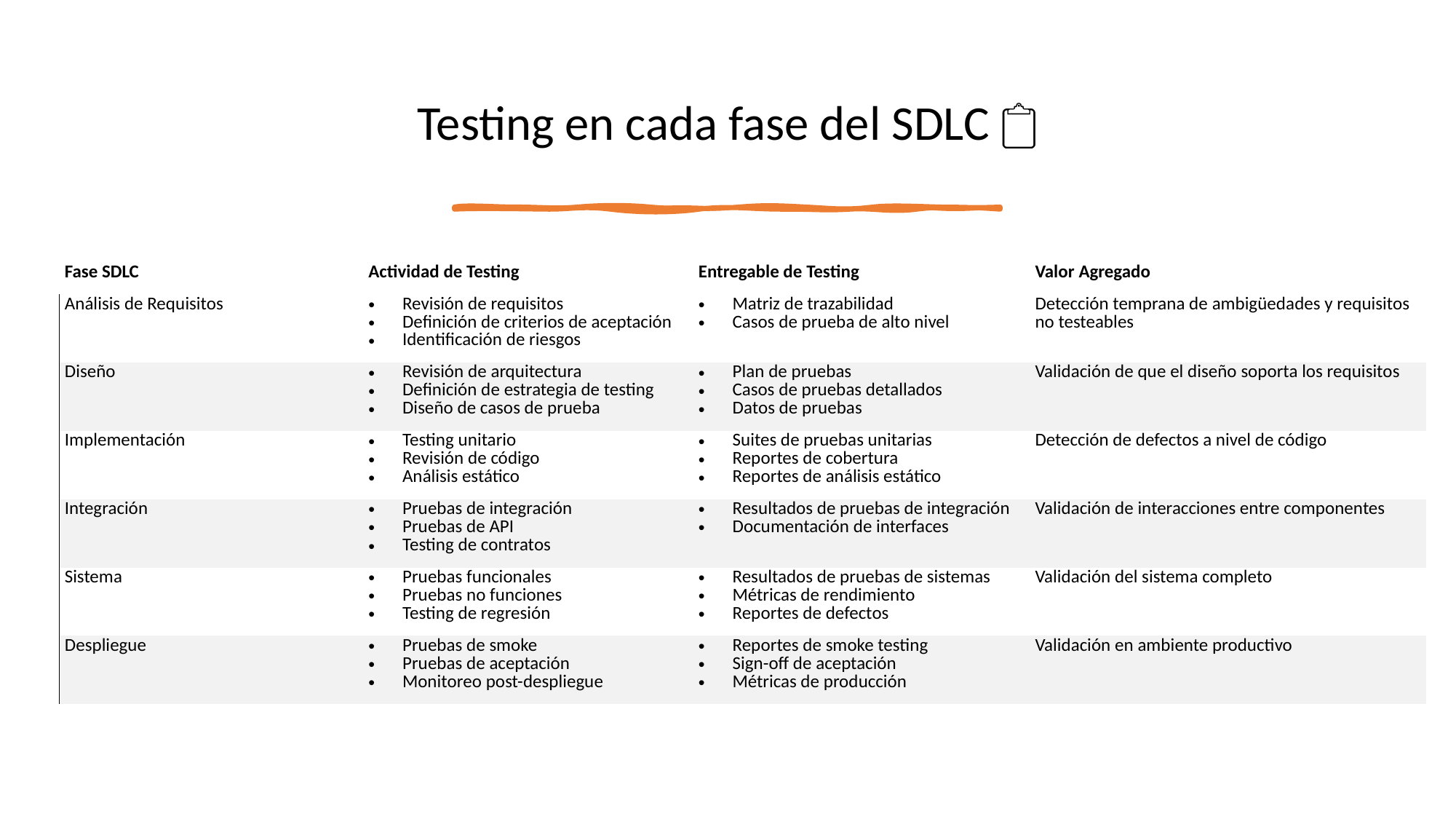

# Testing en cada fase del SDLC 📋

| Fase SDLC | Actividad de Testing | Entregable de Testing | Valor Agregado |
| --- | --- | --- | --- |
| Análisis de Requisitos | Revisión de requisitos Definición de criterios de aceptación Identificación de riesgos | Matriz de trazabilidad Casos de prueba de alto nivel | Detección temprana de ambigüedades y requisitos no testeables |
| Diseño | Revisión de arquitectura Definición de estrategia de testing Diseño de casos de prueba | Plan de pruebas Casos de pruebas detallados Datos de pruebas | Validación de que el diseño soporta los requisitos |
| Implementación | Testing unitario Revisión de código Análisis estático | Suites de pruebas unitarias Reportes de cobertura Reportes de análisis estático | Detección de defectos a nivel de código |
| Integración | Pruebas de integración Pruebas de API Testing de contratos | Resultados de pruebas de integración Documentación de interfaces | Validación de interacciones entre componentes |
| Sistema | Pruebas funcionales Pruebas no funciones Testing de regresión | Resultados de pruebas de sistemas Métricas de rendimiento Reportes de defectos | Validación del sistema completo |
| Despliegue | Pruebas de smoke Pruebas de aceptación Monitoreo post-despliegue | Reportes de smoke testing Sign-off de aceptación Métricas de producción | Validación en ambiente productivo |